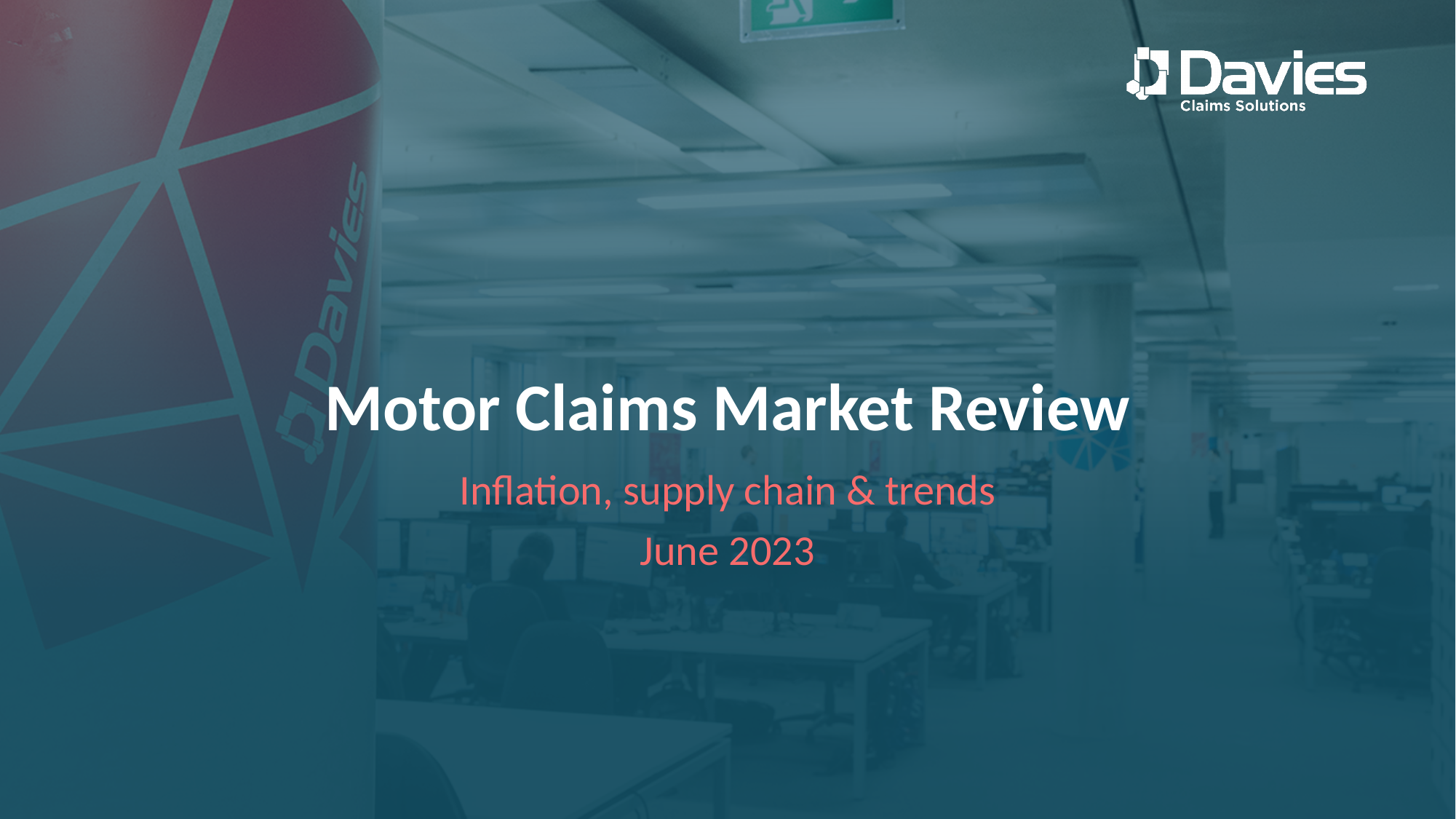

# Motor Claims Market Review
Inflation, supply chain & trends
June 2023